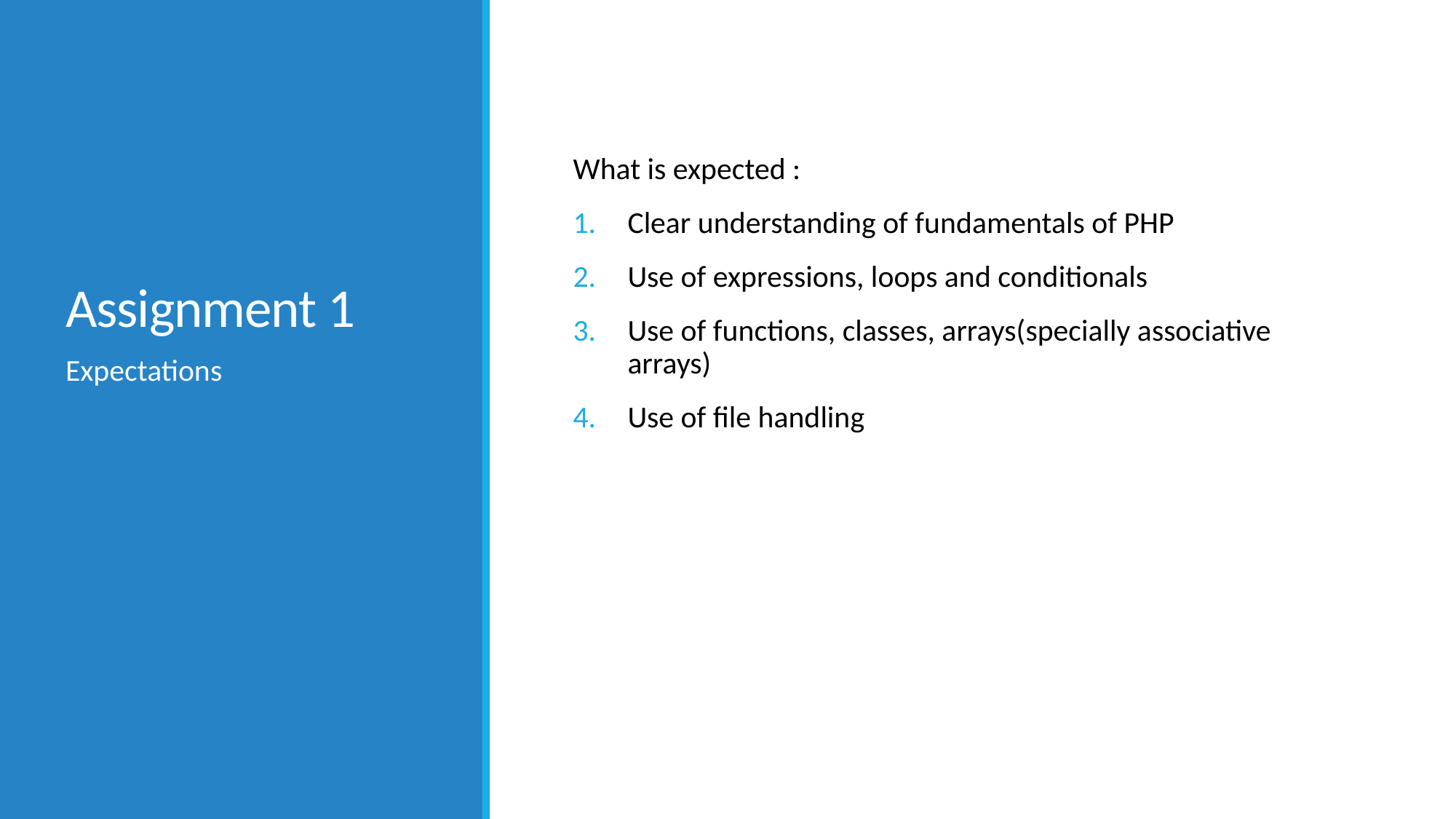

# Assignment 1
What is expected :
Clear understanding of fundamentals of PHP
Use of expressions, loops and conditionals
Use of functions, classes, arrays(specially associative arrays)
Use of file handling

Expectations